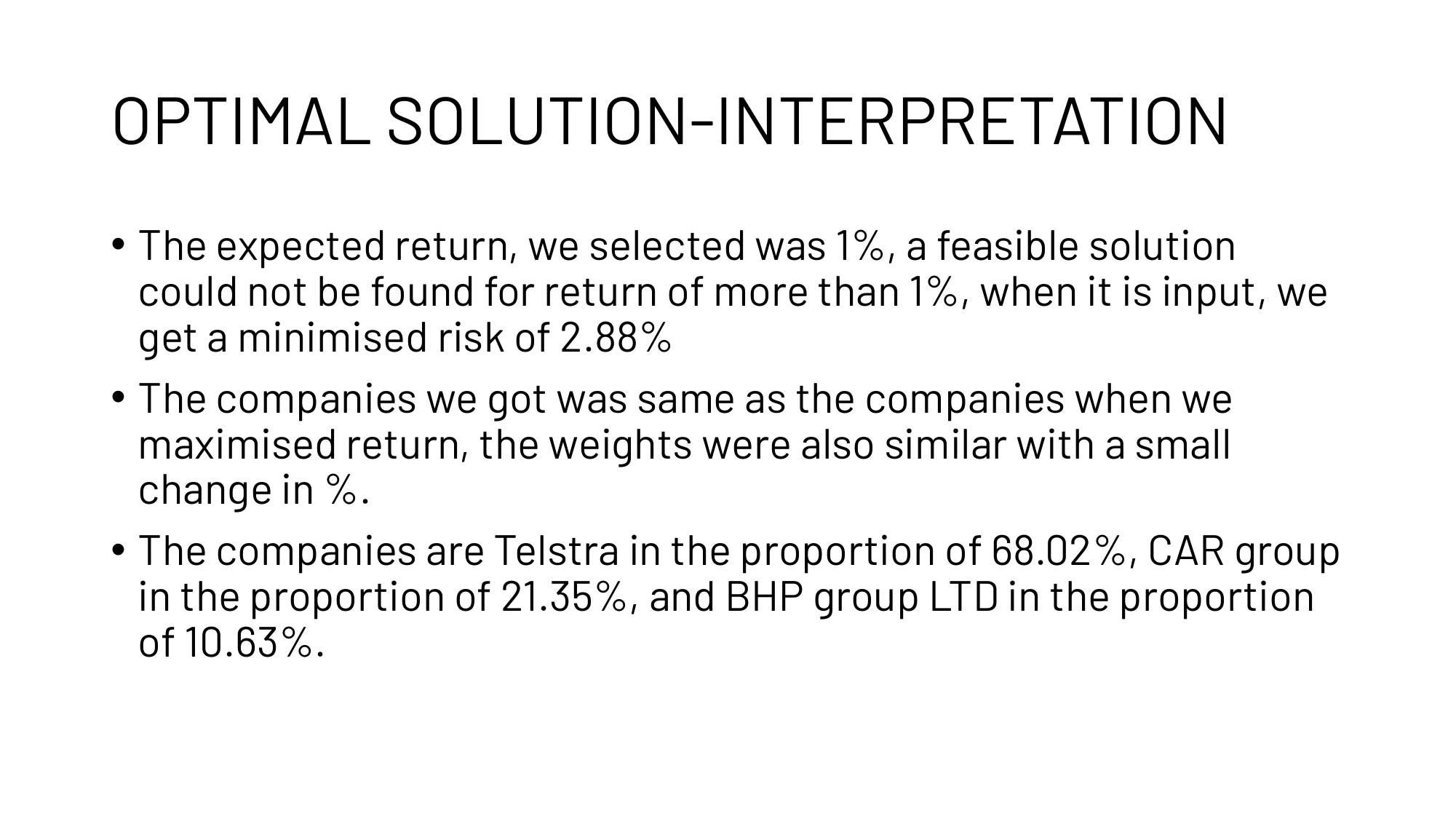

# OPTIMAL SOLUTION-INTERPRETATION
The expected return, we selected was 1%, a feasible solution could not be found for return of more than 1%, when it is input, we get a minimised risk of 2.88%
The companies we got was same as the companies when we maximised return, the weights were also similar with a small change in %.
The companies are Telstra in the proportion of 68.02%, CAR group in the proportion of 21.35%, and BHP group LTD in the proportion of 10.63%.